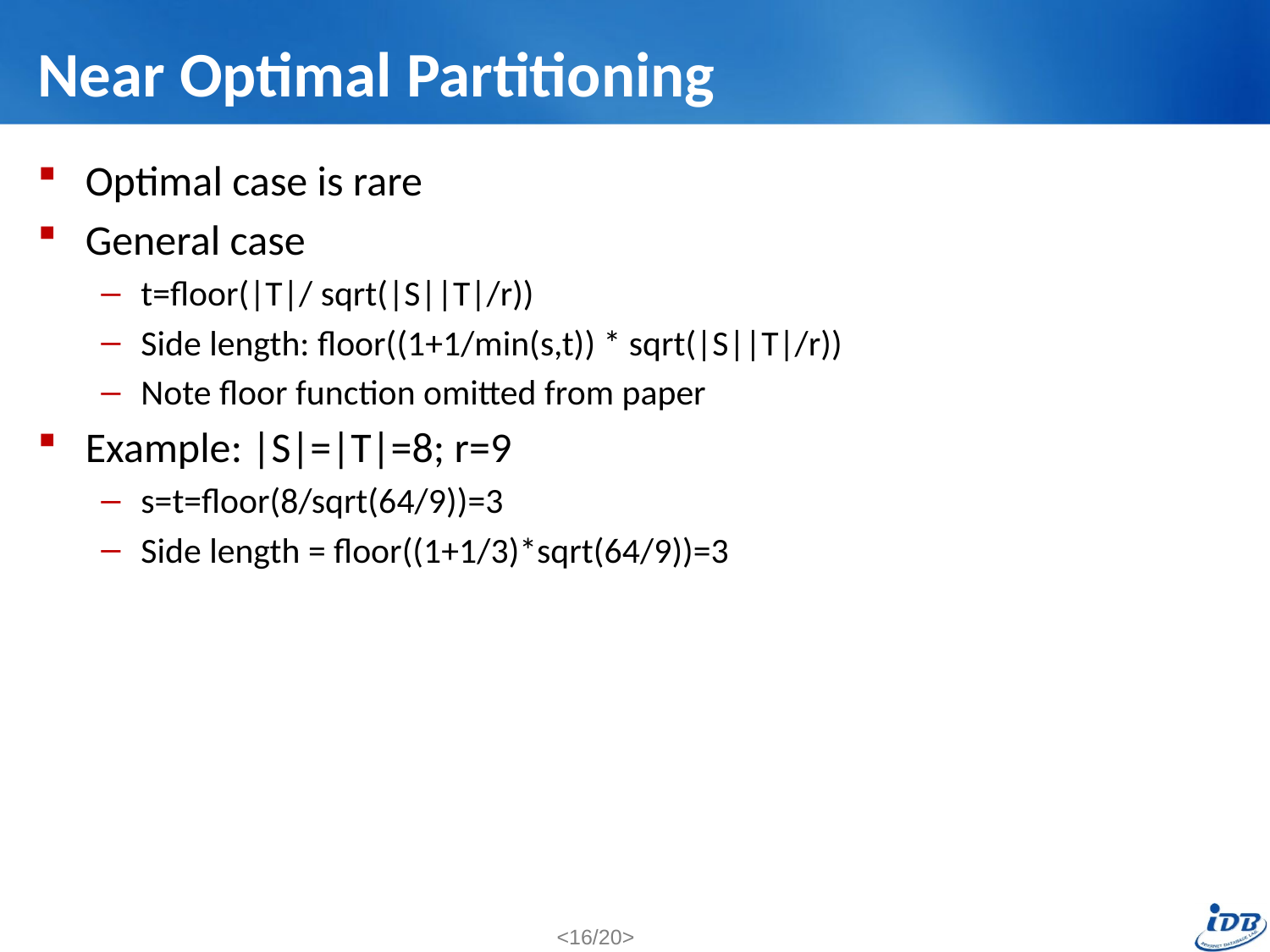

# Near Optimal Partitioning
Optimal case is rare
General case
t=floor(|T|/ sqrt(|S||T|/r))
Side length: floor((1+1/min(s,t)) * sqrt(|S||T|/r))
Note floor function omitted from paper
Example: |S|=|T|=8; r=9
s=t=floor(8/sqrt(64/9))=3
Side length = floor((1+1/3)*sqrt(64/9))=3